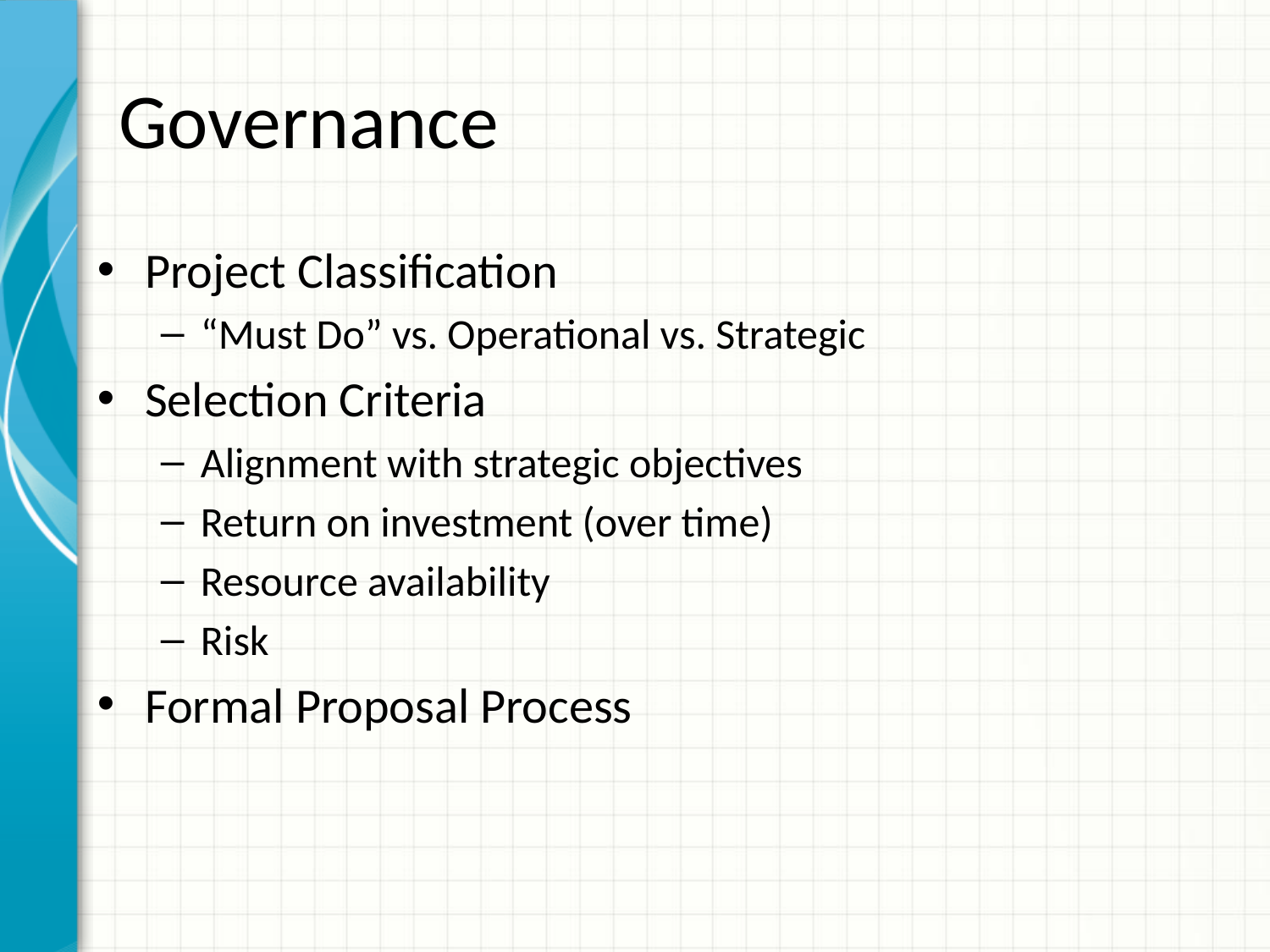

# Governance
Project Classification
“Must Do” vs. Operational vs. Strategic
Selection Criteria
Alignment with strategic objectives
Return on investment (over time)
Resource availability
Risk
Formal Proposal Process